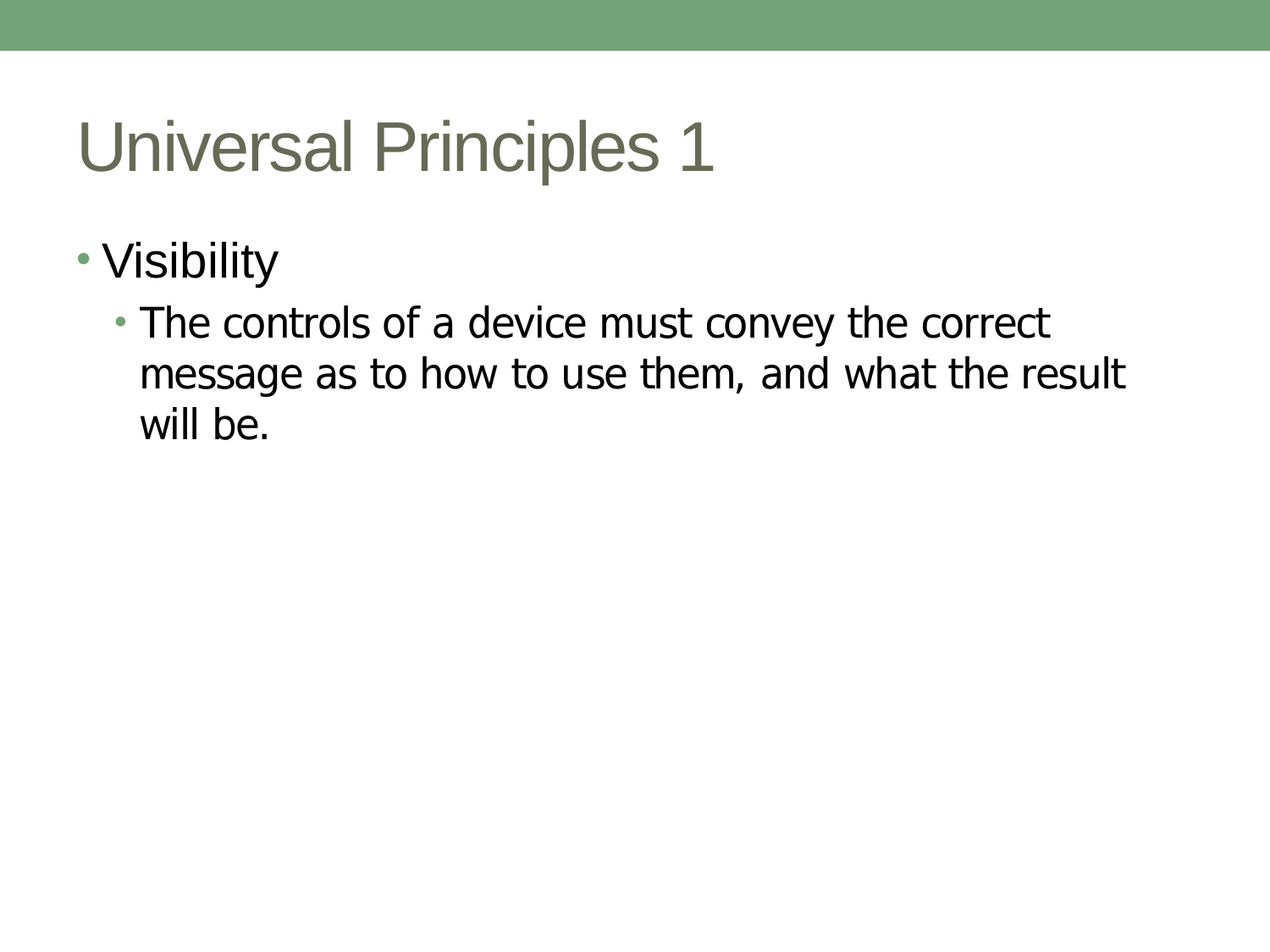

# Universal Principles 1
Visibility
The controls of a device must convey the correct message as to how to use them, and what the result will be.